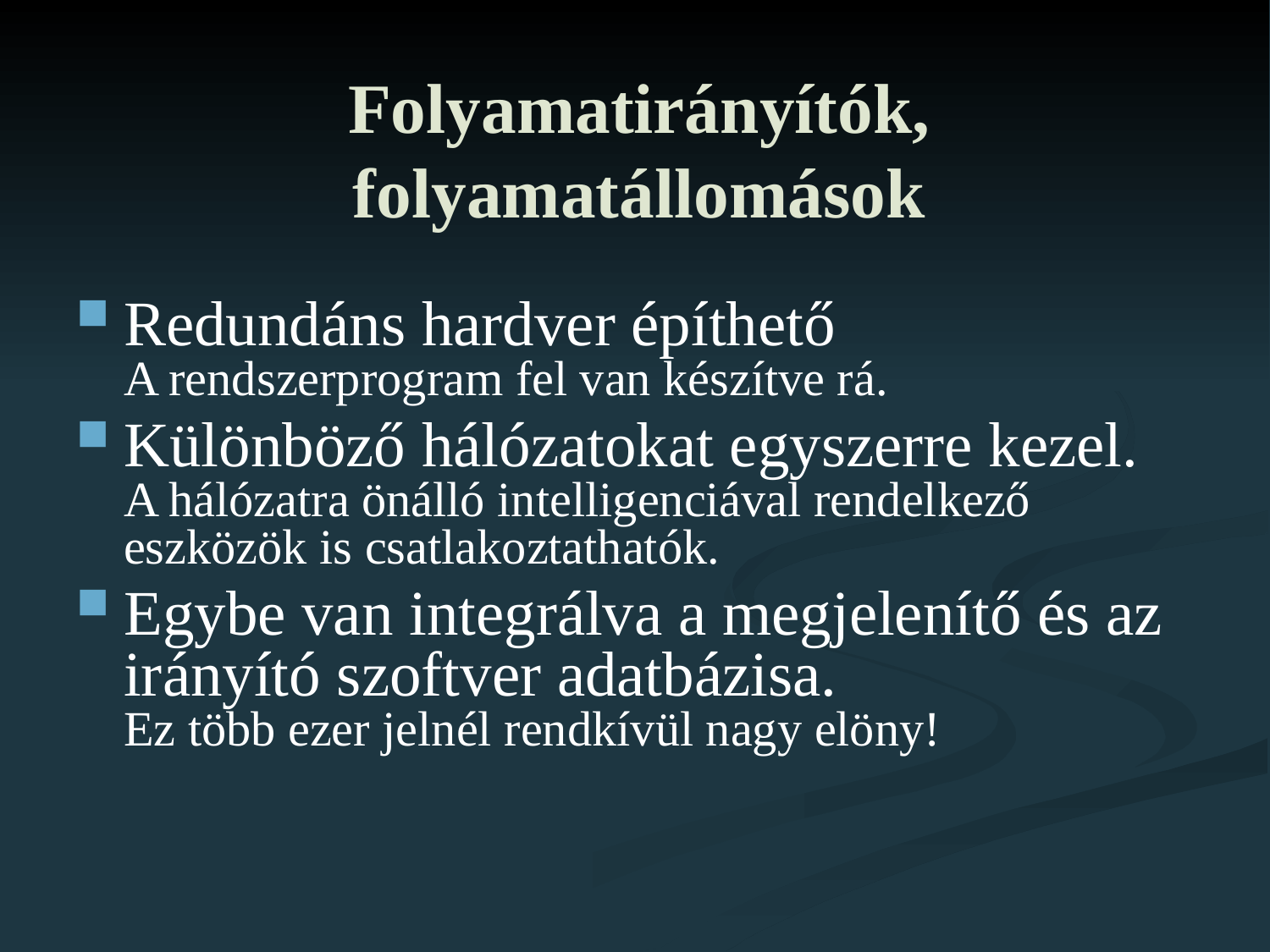

# Folyamatirányítók, folyamatállomások
Redundáns hardver építhető
A rendszerprogram fel van készítve rá.
Különböző hálózatokat egyszerre kezel.
A hálózatra önálló intelligenciával rendelkező eszközök is csatlakoztathatók.
Egybe van integrálva a megjelenítő és az irányító szoftver adatbázisa.
Ez több ezer jelnél rendkívül nagy elöny!